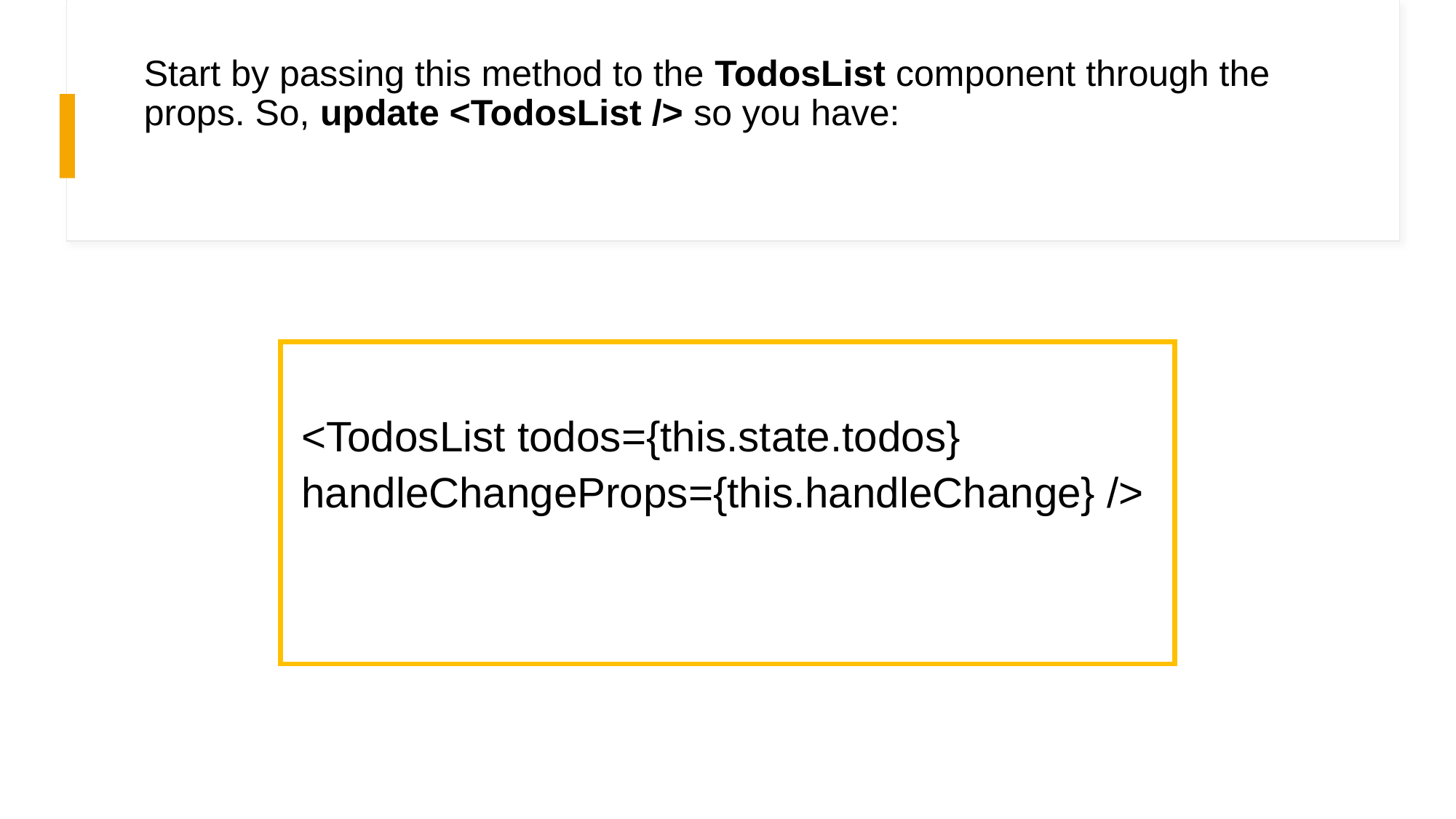

# Start by passing this method to the TodosList component through the props. So, update <TodosList /> so you have:

<TodosList todos={this.state.todos} handleChangeProps={this.handleChange} />